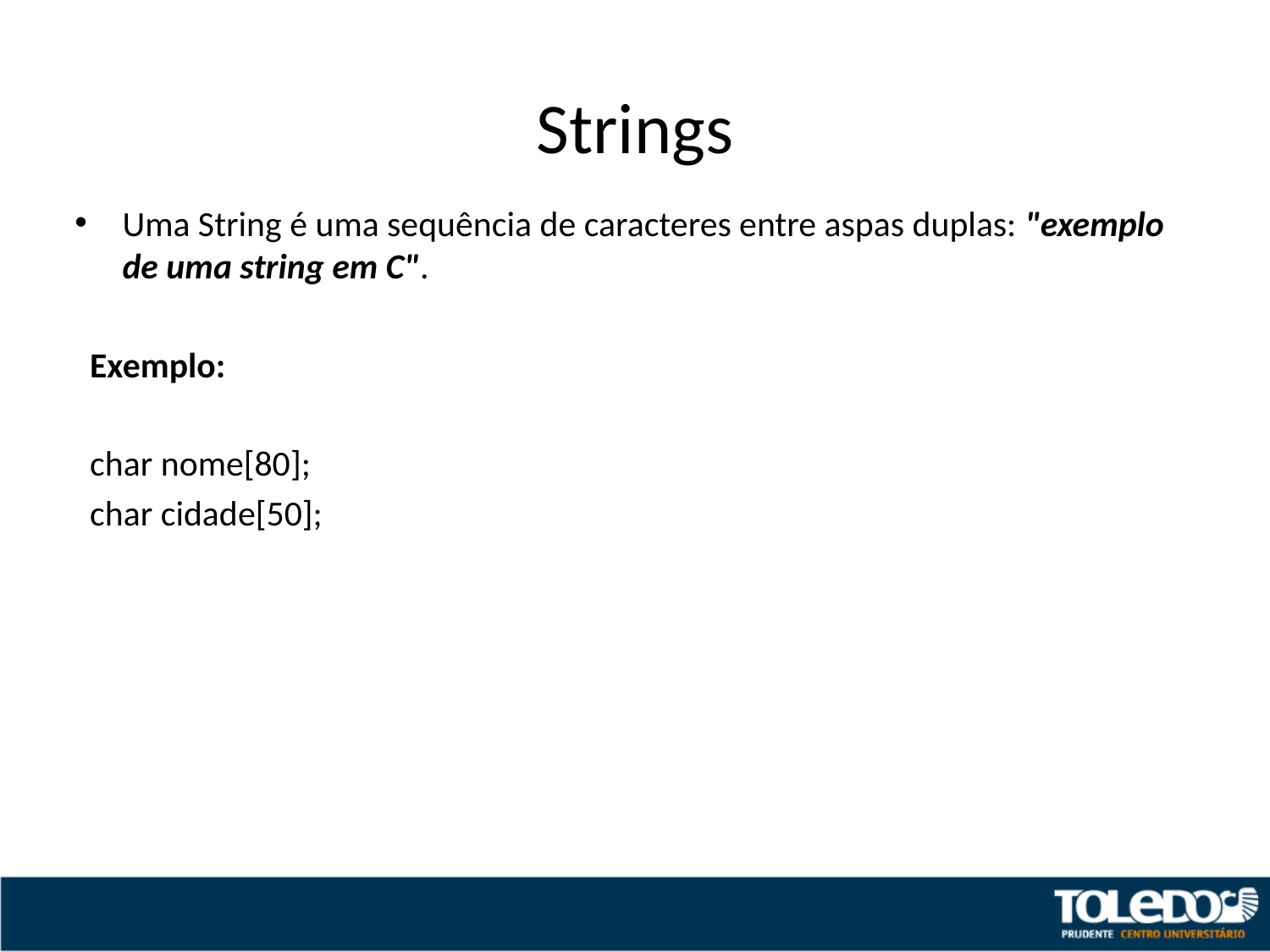

# Strings
Uma String é uma sequência de caracteres entre aspas duplas: "exemplo de uma string em C".

Exemplo:

char nome[80];
char cidade[50];